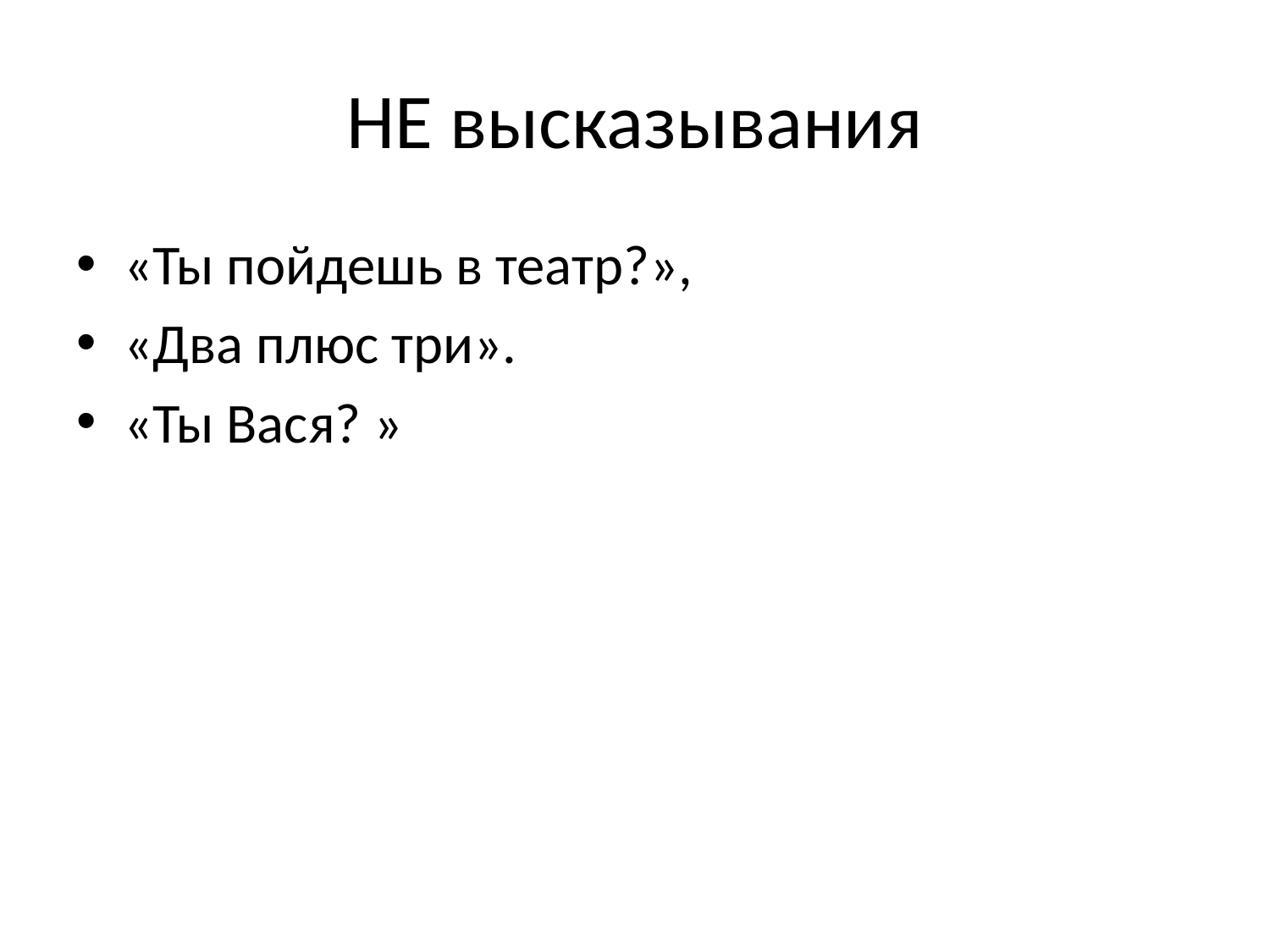

# НЕ высказывания
«Ты пойдешь в театр?»,
«Два плюс три».
«Ты Вася? »